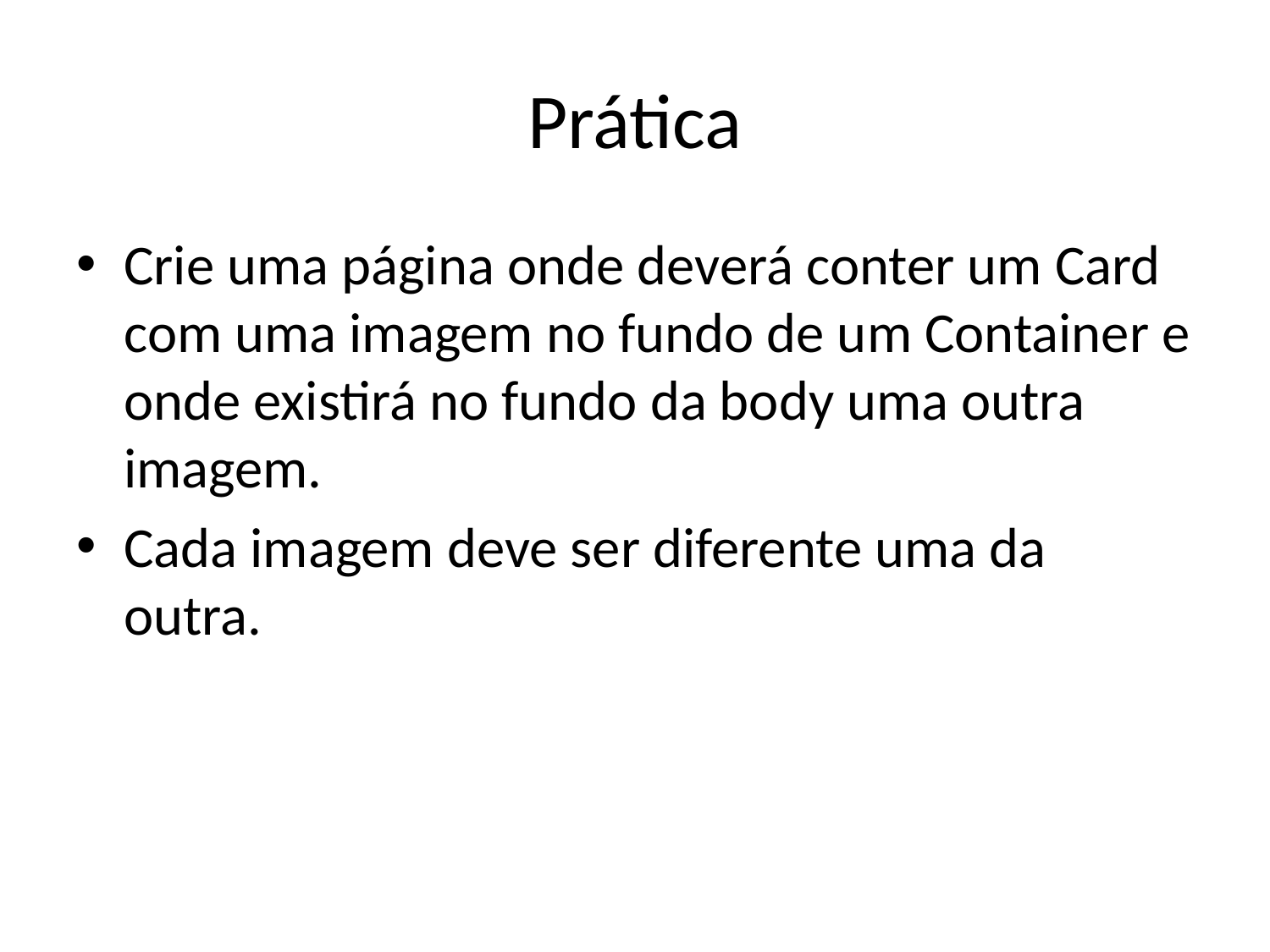

# Prática
Crie uma página onde deverá conter um Card com uma imagem no fundo de um Container e onde existirá no fundo da body uma outra imagem.
Cada imagem deve ser diferente uma da outra.